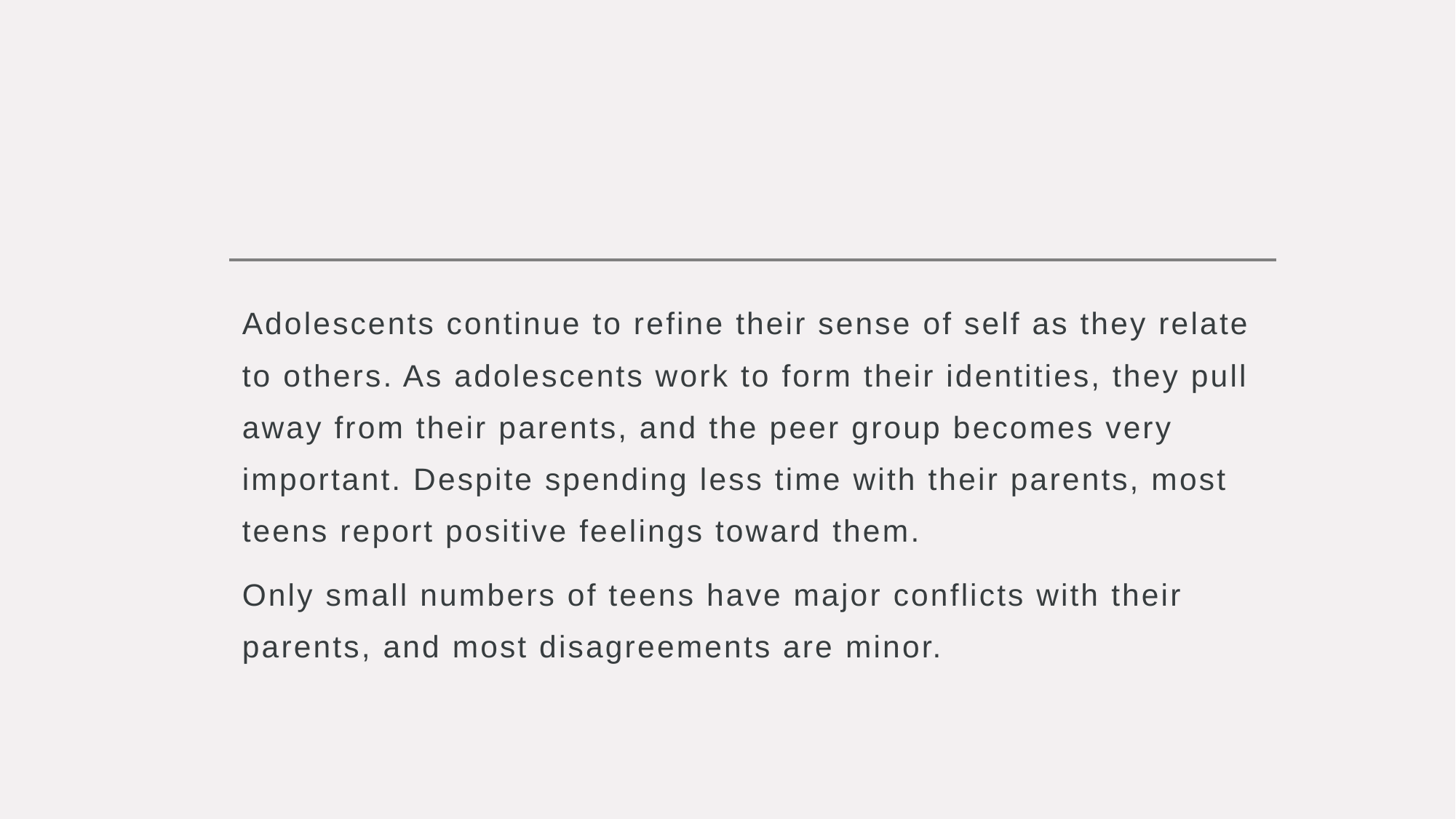

#
Adolescents continue to refine their sense of self as they relate to others. As adolescents work to form their identities, they pull away from their parents, and the peer group becomes very important. Despite spending less time with their parents, most teens report positive feelings toward them.
Only small numbers of teens have major conflicts with their parents, and most disagreements are minor.